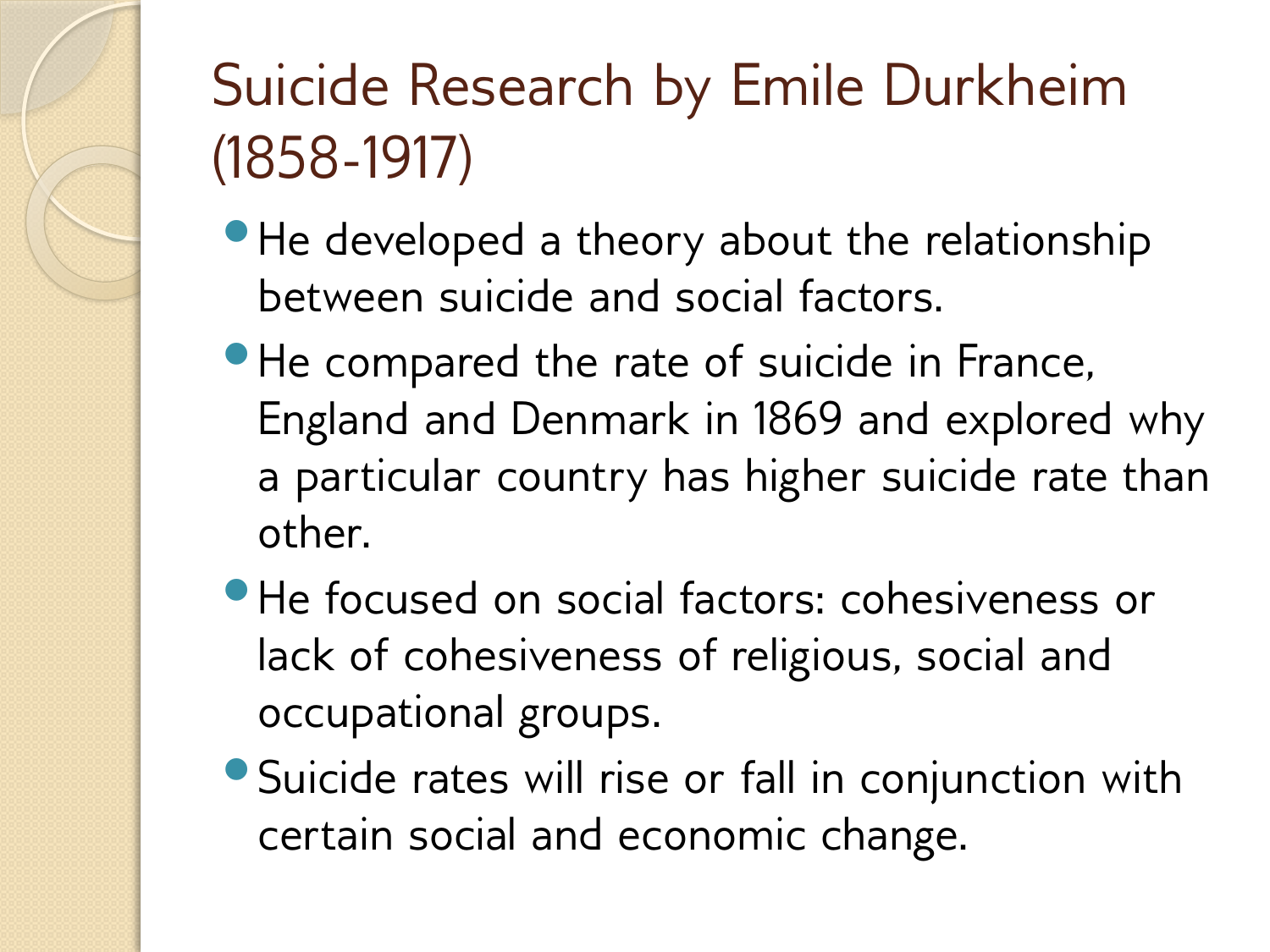

# Suicide Research by Emile Durkheim (1858-1917)
He developed a theory about the relationship between suicide and social factors.
He compared the rate of suicide in France, England and Denmark in 1869 and explored why a particular country has higher suicide rate than other.
He focused on social factors: cohesiveness or lack of cohesiveness of religious, social and occupational groups.
Suicide rates will rise or fall in conjunction with certain social and economic change.